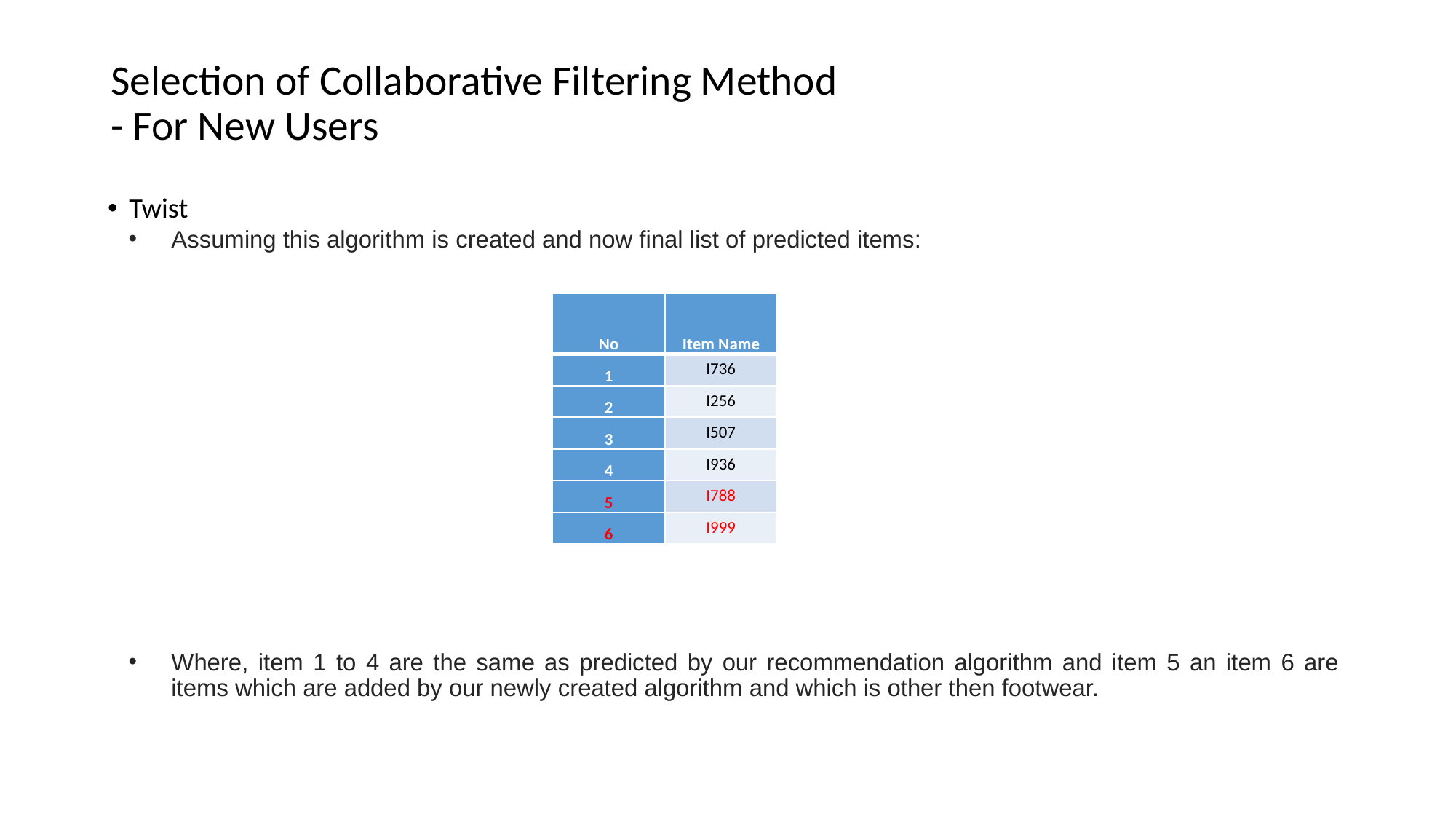

# Selection of Collaborative Filtering Method - For New Users
Twist
Assuming this algorithm is created and now final list of predicted items:

Where, item 1 to 4 are the same as predicted by our recommendation algorithm and item 5 an item 6 are items which are added by our newly created algorithm and which is other then footwear.

| No | Item Name |
| --- | --- |
| 1 | I736 |
| 2 | I256 |
| 3 | I507 |
| 4 | I936 |
| 5 | I788 |
| 6 | I999 |